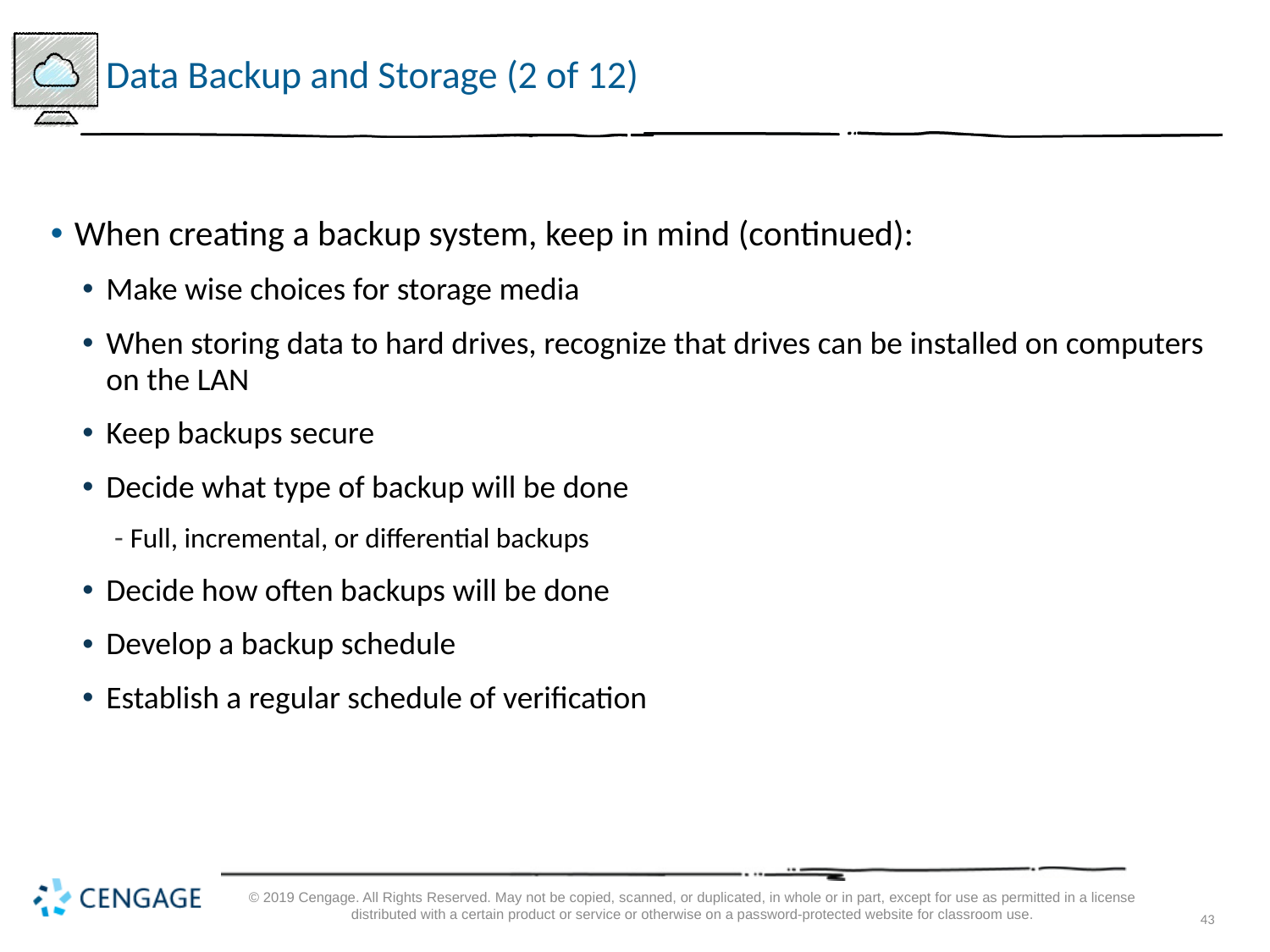

# Data Backup and Storage (2 of 12)
When creating a backup system, keep in mind (continued):
Make wise choices for storage media
When storing data to hard drives, recognize that drives can be installed on computers on the LAN
Keep backups secure
Decide what type of backup will be done
Full, incremental, or differential backups
Decide how often backups will be done
Develop a backup schedule
Establish a regular schedule of verification
© 2019 Cengage. All Rights Reserved. May not be copied, scanned, or duplicated, in whole or in part, except for use as permitted in a license distributed with a certain product or service or otherwise on a password-protected website for classroom use.